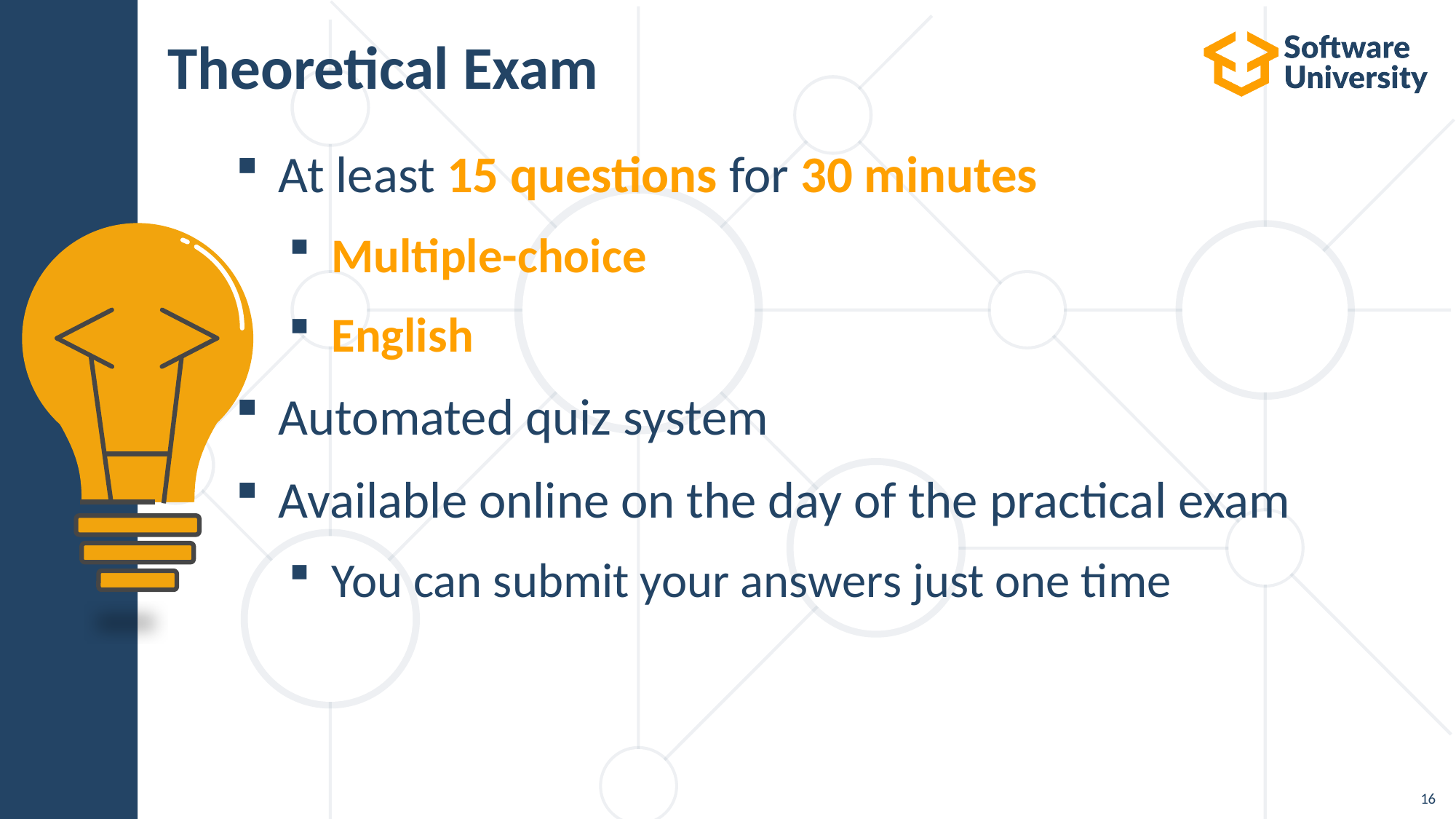

# Theoretical Exam
At least 15 questions for 30 minutes
Multiple-choice
English
Automated quiz system
Available online on the day of the practical exam
You can submit your answers just one time

16